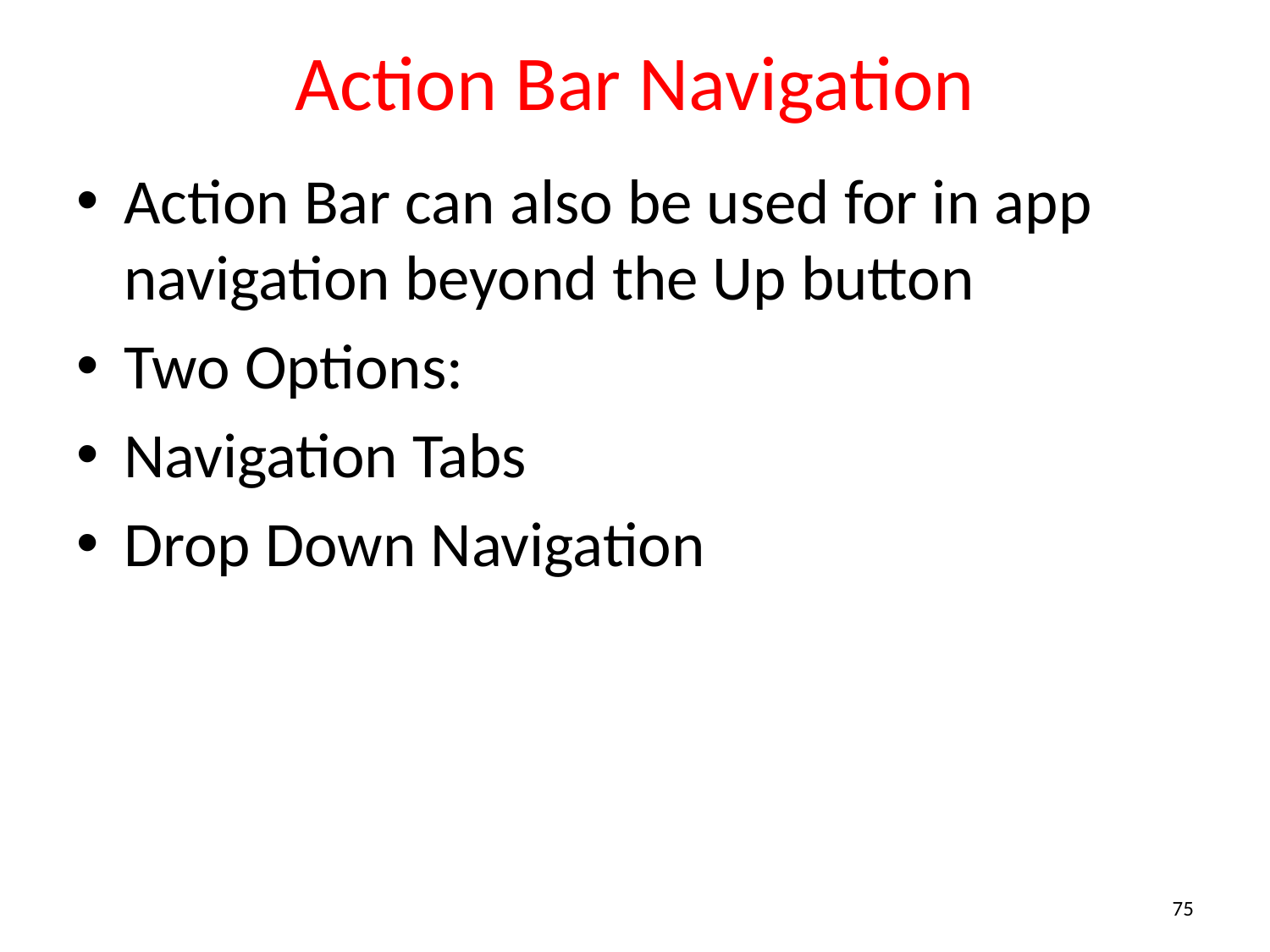

# Action Bar Navigation
Action Bar can also be used for in app navigation beyond the Up button
Two Options:
Navigation Tabs
Drop Down Navigation
75